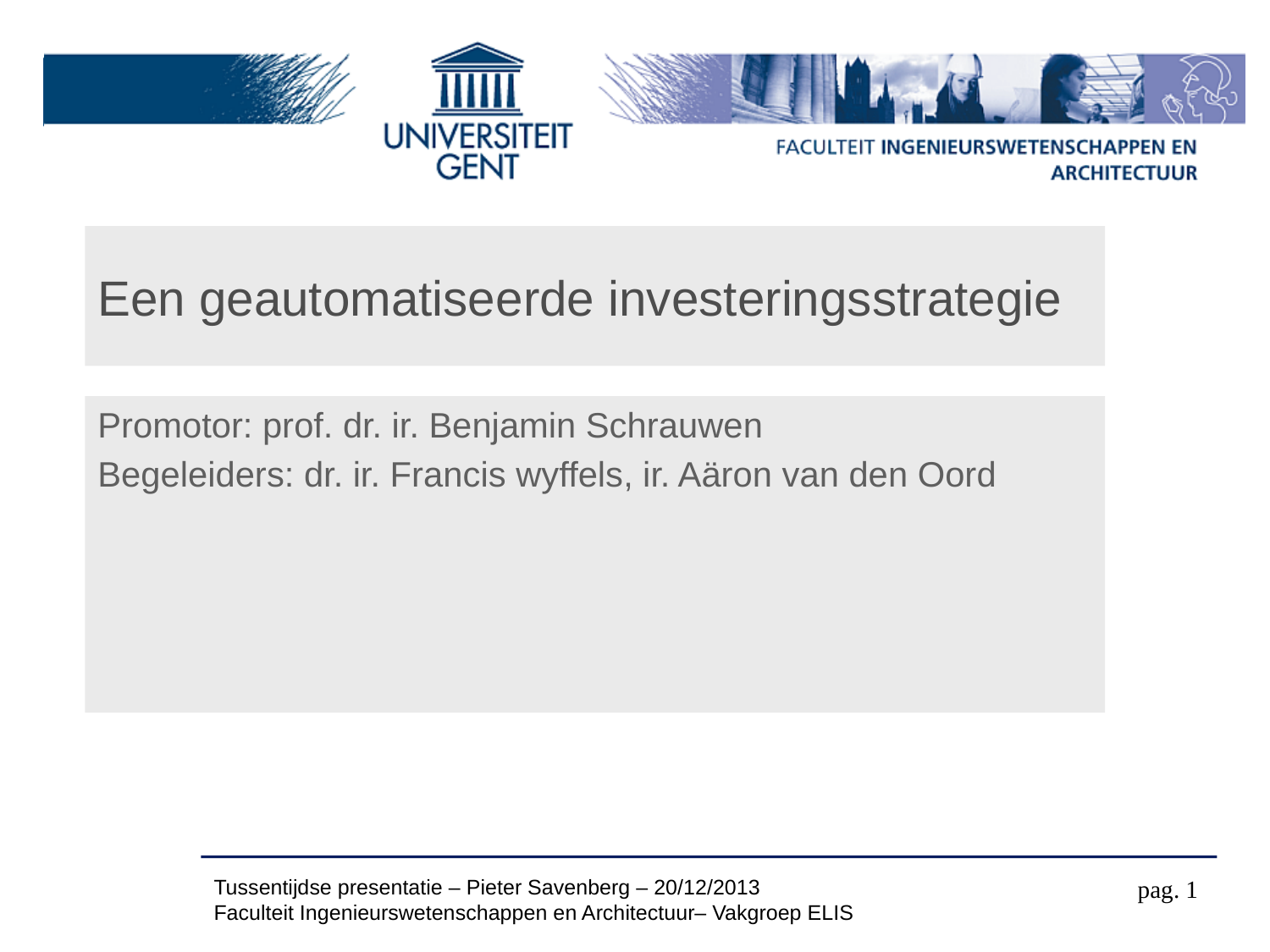

# Een geautomatiseerde investeringsstrategie
Promotor: prof. dr. ir. Benjamin Schrauwen
Begeleiders: dr. ir. Francis wyffels, ir. Aäron van den Oord
Tussentijdse presentatie – Pieter Savenberg – 20/12/2013
Faculteit Ingenieurswetenschappen en Architectuur– Vakgroep ELIS
pag. 1